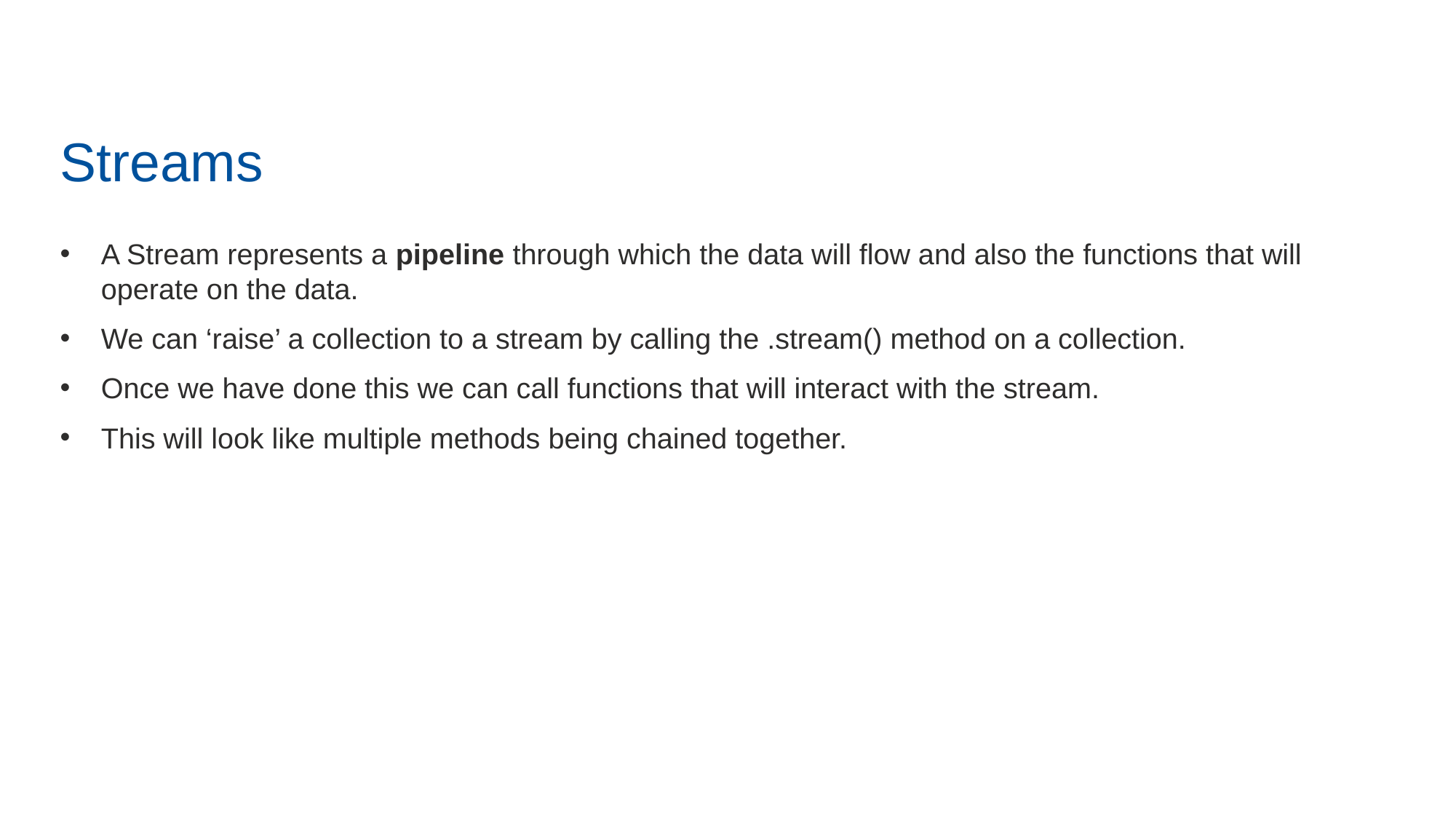

Streams
A Stream represents a pipeline through which the data will flow and also the functions that will operate on the data.
We can ‘raise’ a collection to a stream by calling the .stream() method on a collection.
Once we have done this we can call functions that will interact with the stream.
This will look like multiple methods being chained together.